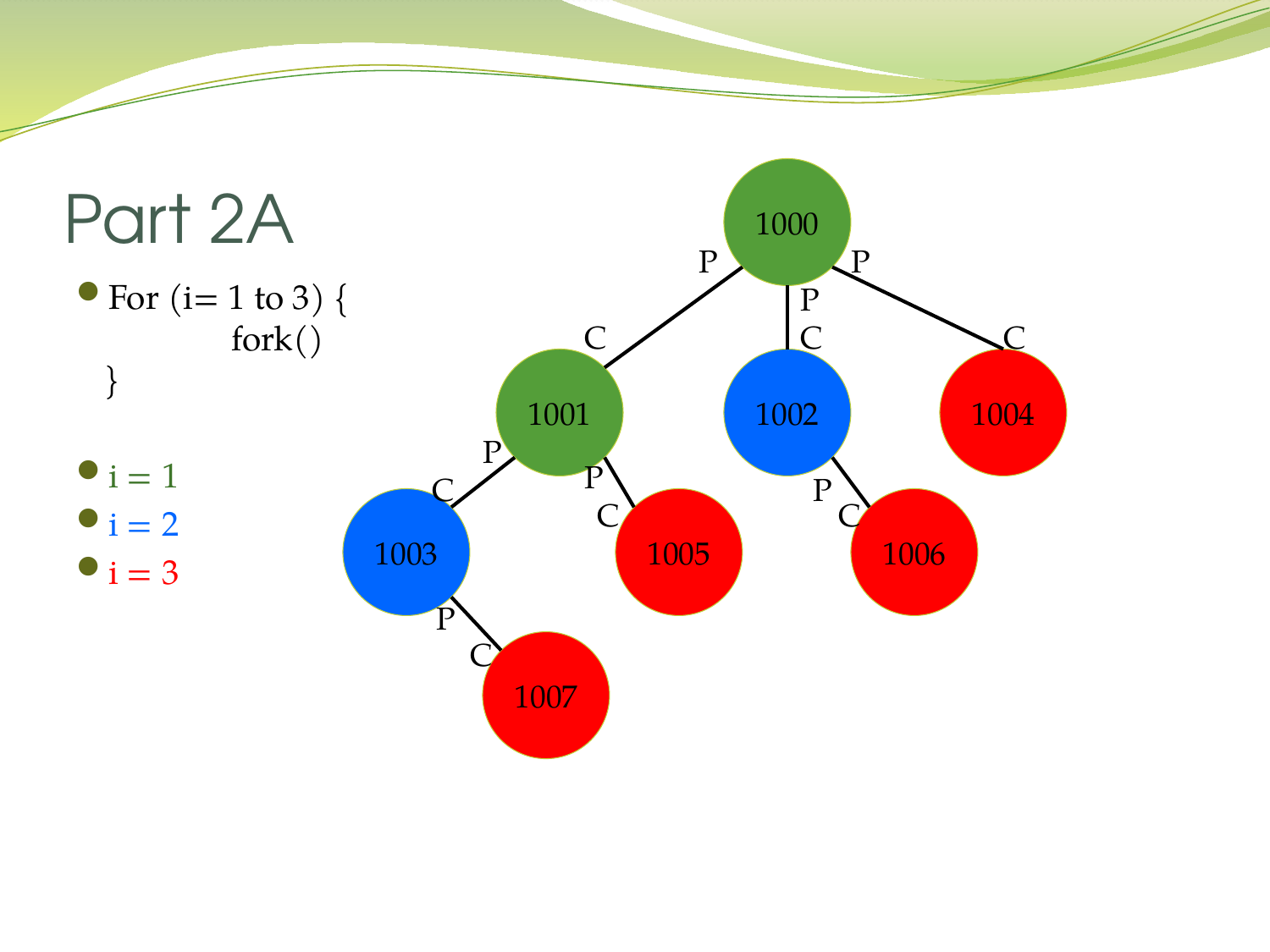

# Part 2A
1000
P
P
For (i= 1 to 3) {
	fork()
}

i = 1
i = 2
i = 3
P
C
C
C
1001
1002
1004
P
P
C
P
1003
C
1005
C
1006
P
C
1007